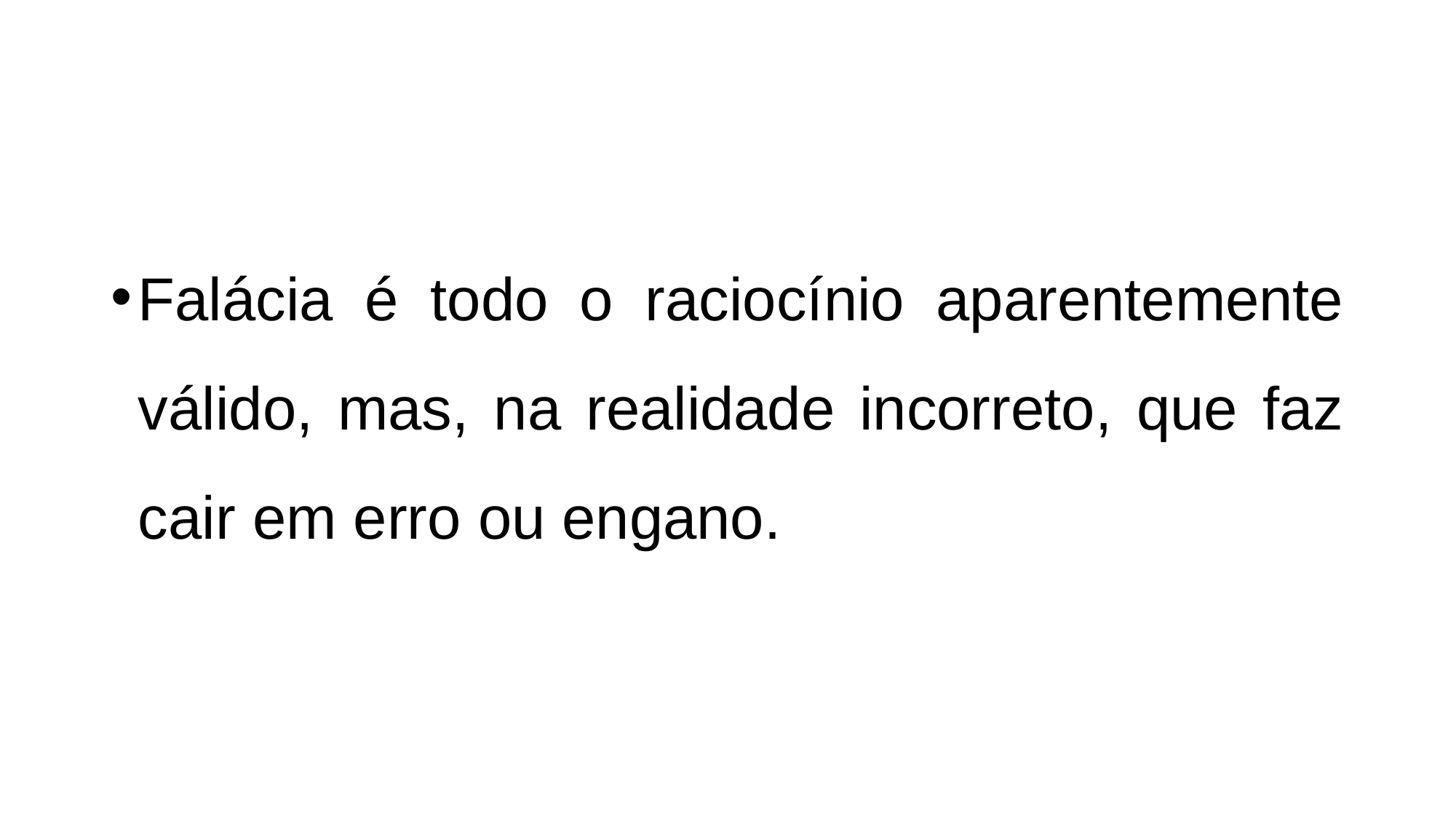

#
Falácia é todo o raciocínio aparentemente válido, mas, na realidade incorreto, que faz cair em erro ou engano.